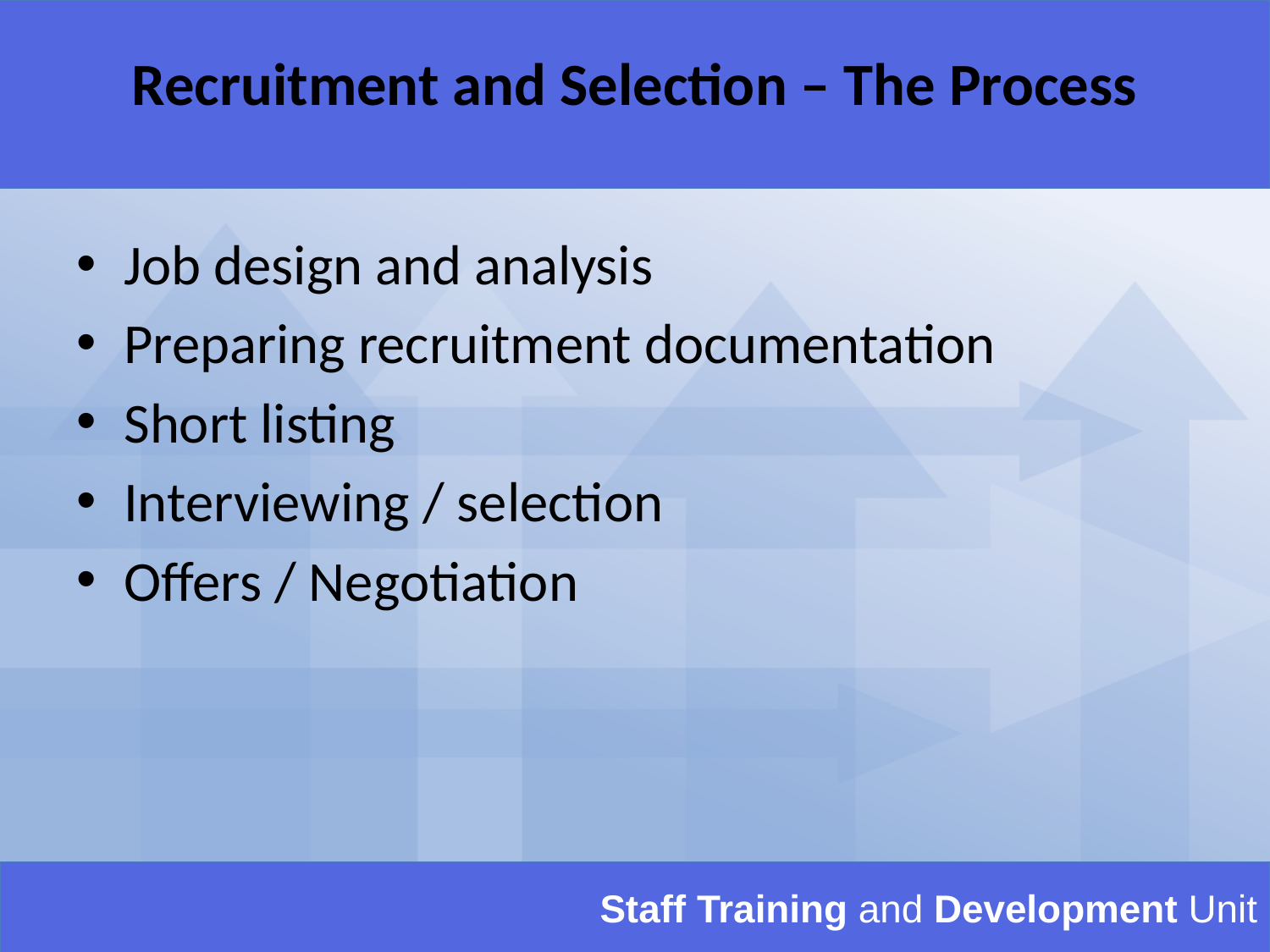

# Recruitment and Selection – The Process
Job design and analysis
Preparing recruitment documentation
Short listing
Interviewing / selection
Offers / Negotiation